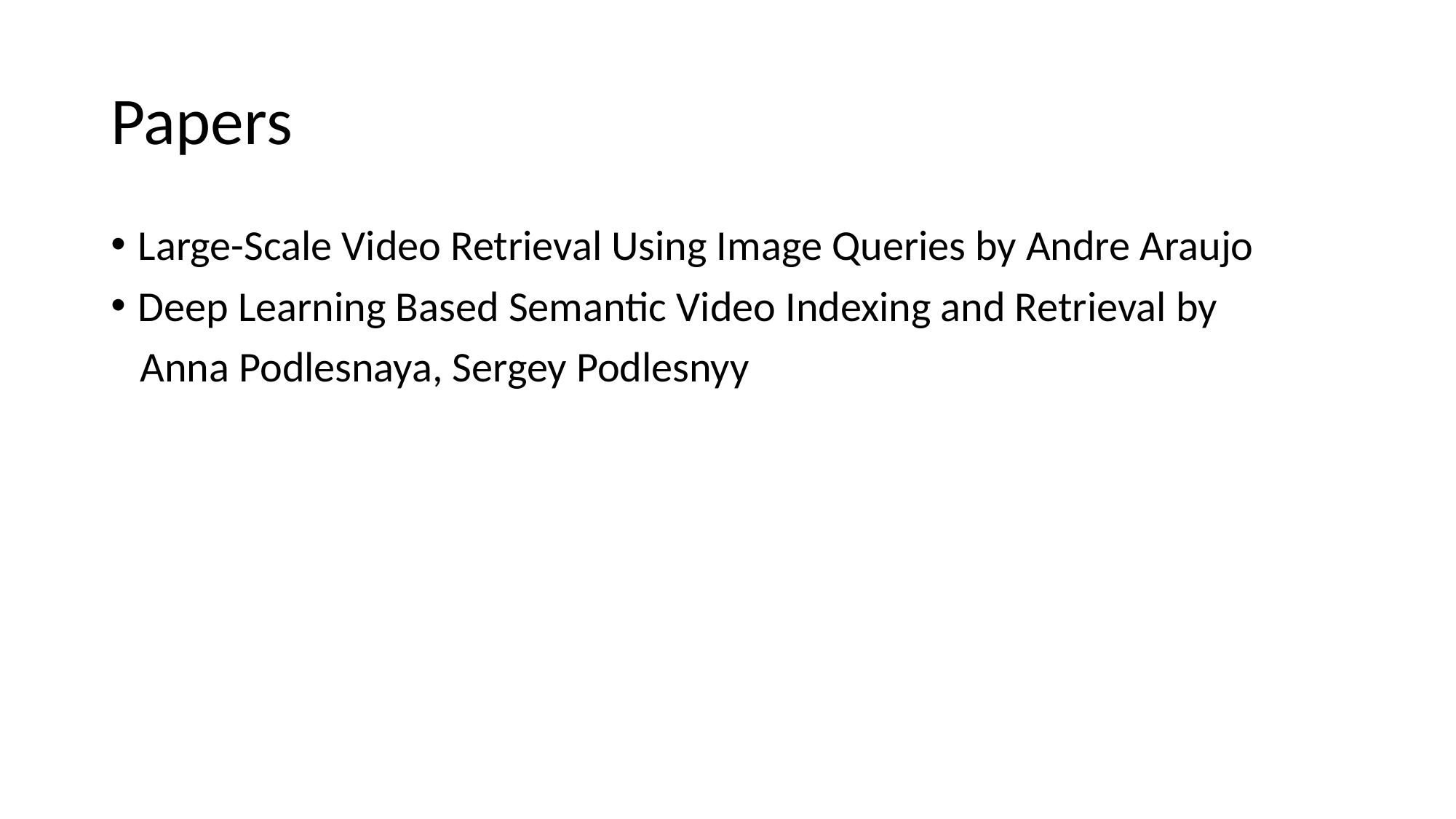

# Papers
Large-Scale Video Retrieval Using Image Queries by Andre Araujo
Deep Learning Based Semantic Video Indexing and Retrieval by
   Anna Podlesnaya, Sergey Podlesnyy